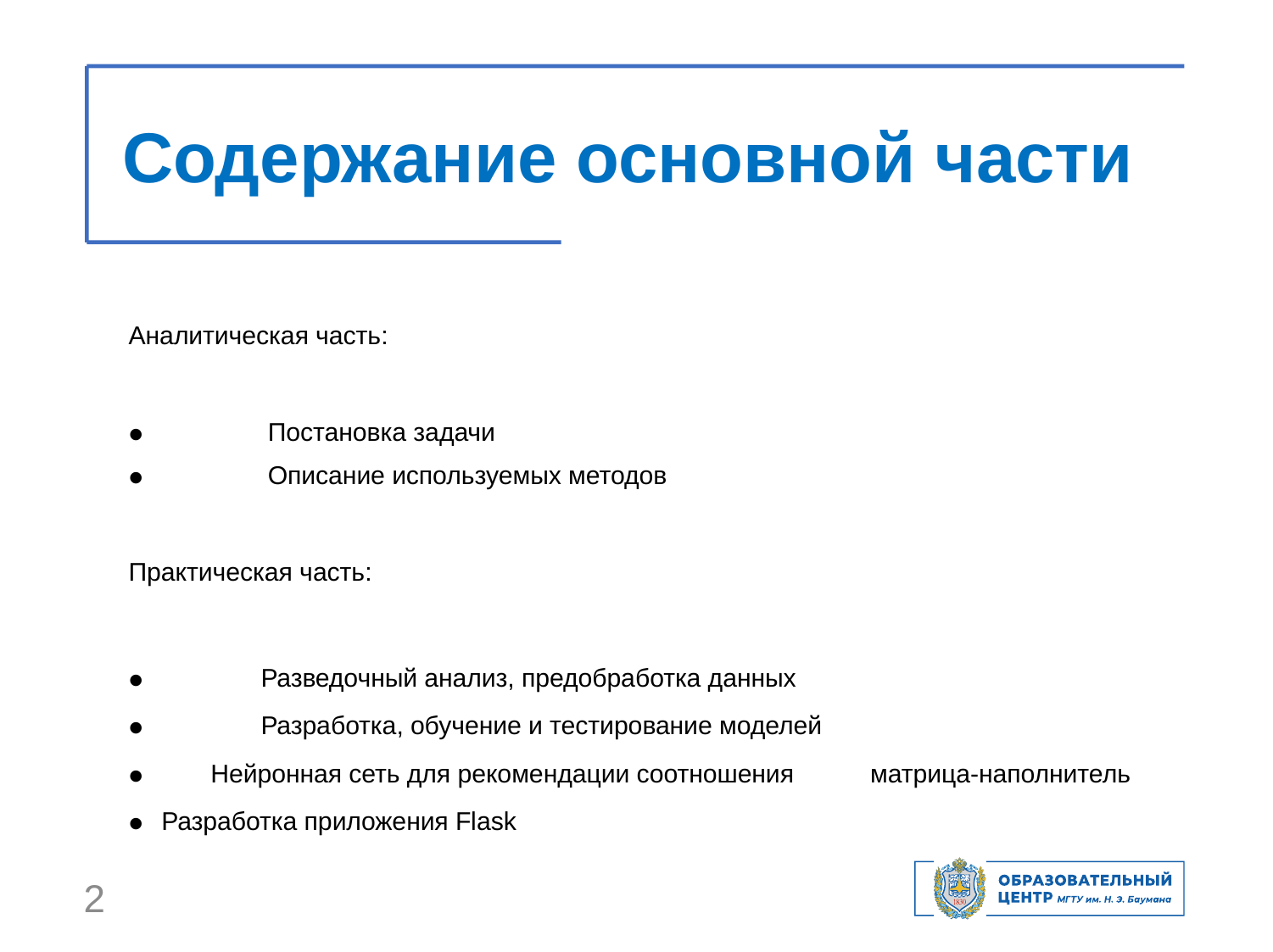

Содержание основной части

Аналитическая часть:

	 Постановка задачи
	 Описание используемых методов

Практическая часть:

	Разведочный анализ, предобработка данных
	Разработка, обучение и тестирование моделей
       Нейронная сеть для рекомендации соотношения 	  матрица-наполнитель
Разработка приложения Flask
2